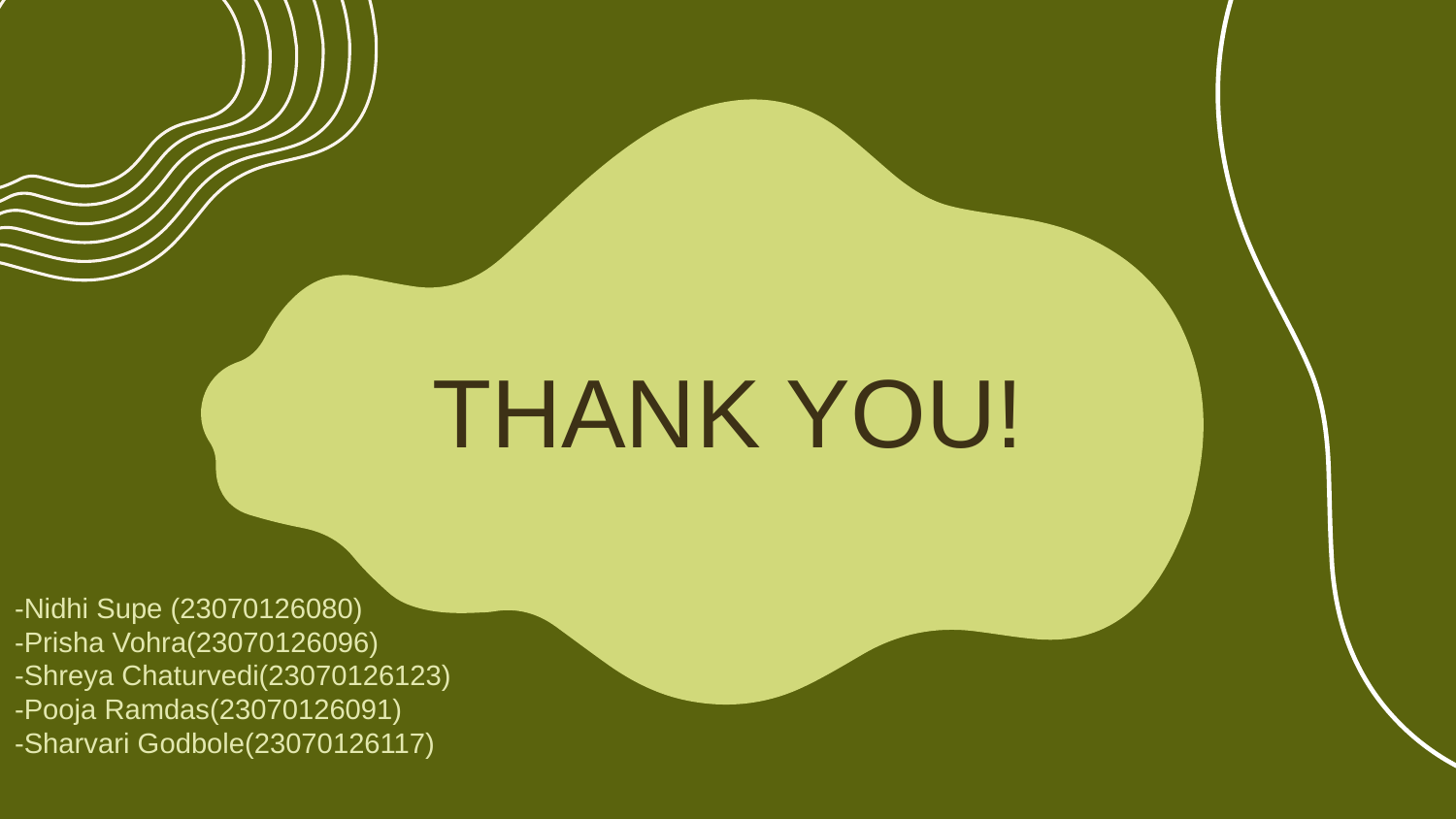

# THANK YOU!
-Nidhi Supe (23070126080)
-Prisha Vohra(23070126096)
-Shreya Chaturvedi(23070126123)
-Pooja Ramdas(23070126091)
-Sharvari Godbole(23070126117)